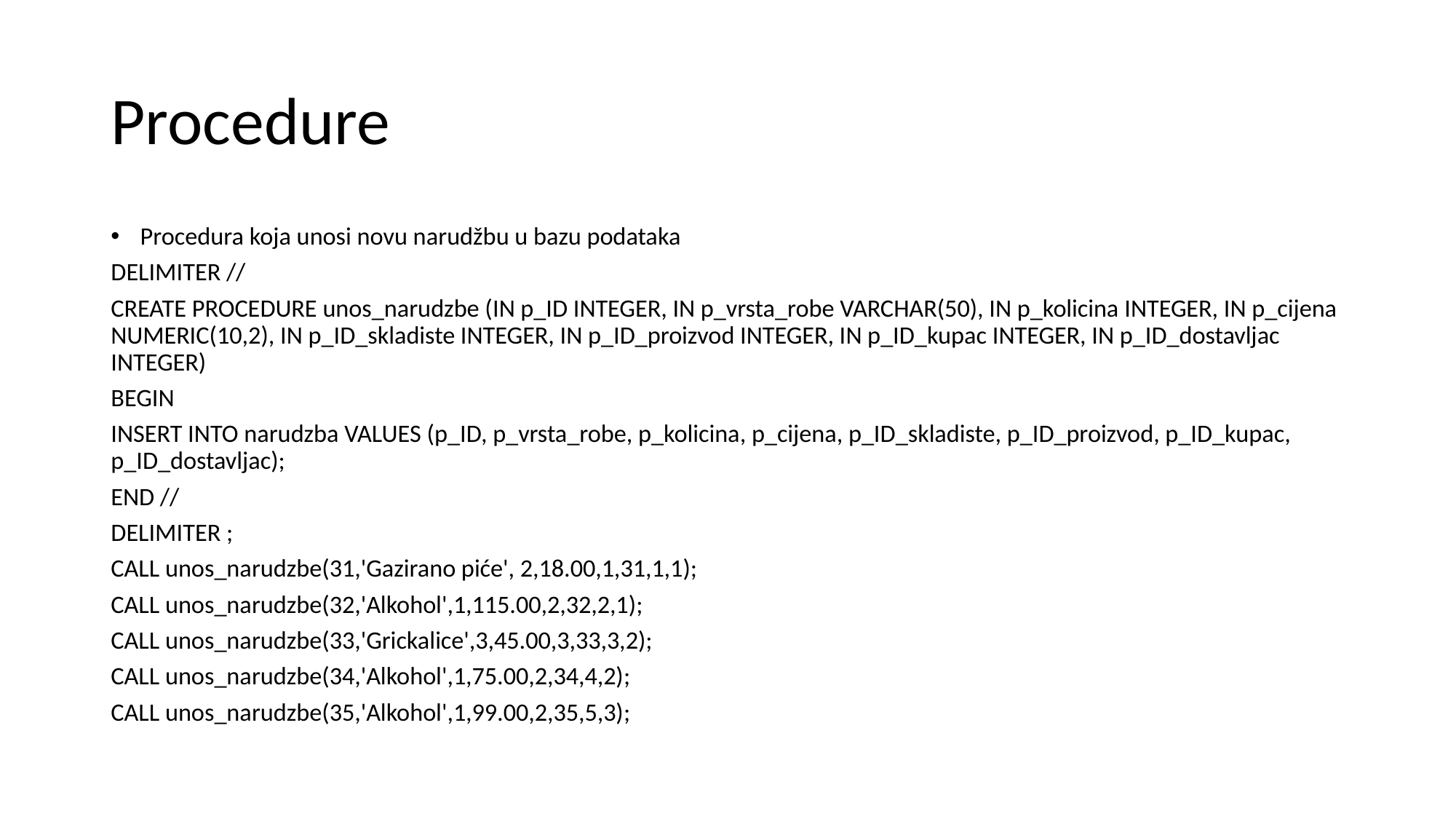

# Procedure
Procedura koja unosi novu narudžbu u bazu podataka
DELIMITER //
CREATE PROCEDURE unos_narudzbe (IN p_ID INTEGER, IN p_vrsta_robe VARCHAR(50), IN p_kolicina INTEGER, IN p_cijena NUMERIC(10,2), IN p_ID_skladiste INTEGER, IN p_ID_proizvod INTEGER, IN p_ID_kupac INTEGER, IN p_ID_dostavljac INTEGER)
BEGIN
INSERT INTO narudzba VALUES (p_ID, p_vrsta_robe, p_kolicina, p_cijena, p_ID_skladiste, p_ID_proizvod, p_ID_kupac, p_ID_dostavljac);
END //
DELIMITER ;
CALL unos_narudzbe(31,'Gazirano piće', 2,18.00,1,31,1,1);
CALL unos_narudzbe(32,'Alkohol',1,115.00,2,32,2,1);
CALL unos_narudzbe(33,'Grickalice',3,45.00,3,33,3,2);
CALL unos_narudzbe(34,'Alkohol',1,75.00,2,34,4,2);
CALL unos_narudzbe(35,'Alkohol',1,99.00,2,35,5,3);